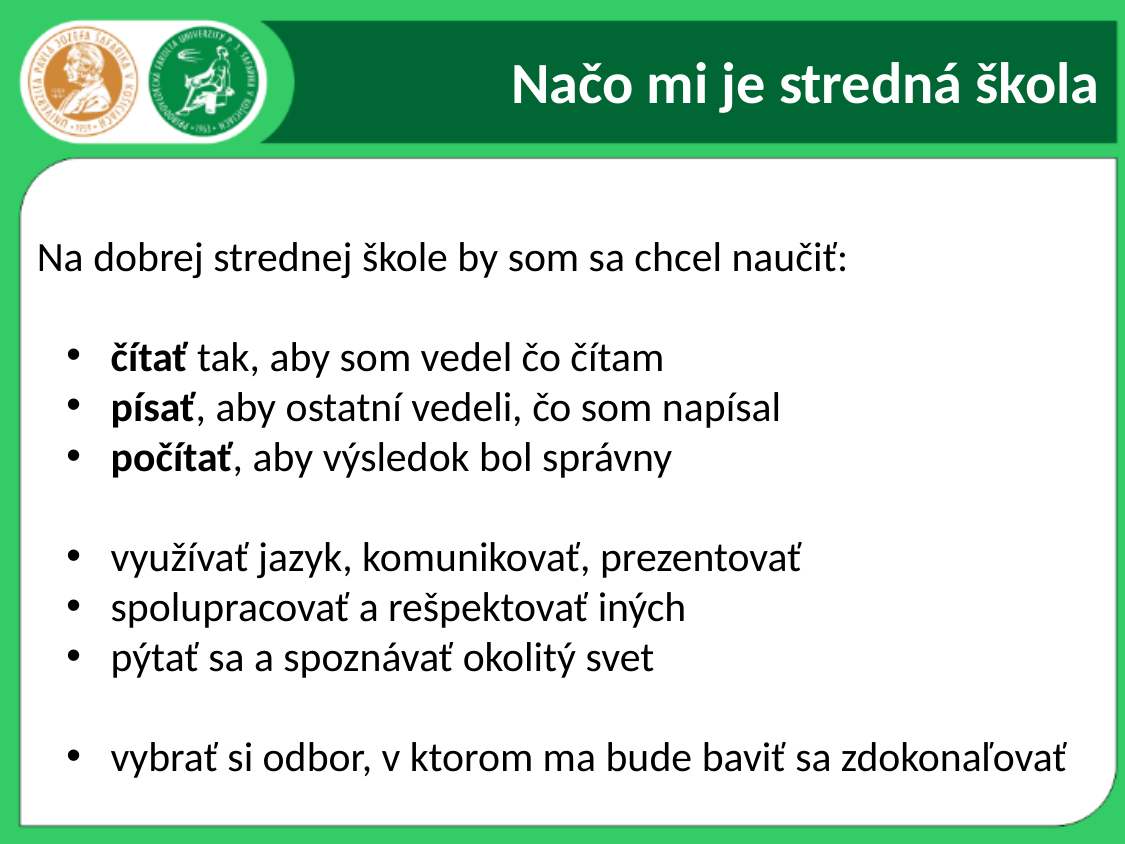

# Načo mi je stredná škola

Na dobrej strednej škole by som sa chcel naučiť:

čítať tak, aby som vedel čo čítam
písať, aby ostatní vedeli, čo som napísal
počítať, aby výsledok bol správny

využívať jazyk, komunikovať, prezentovať
spolupracovať a rešpektovať iných
pýtať sa a spoznávať okolitý svet

vybrať si odbor, v ktorom ma bude baviť sa zdokonaľovať